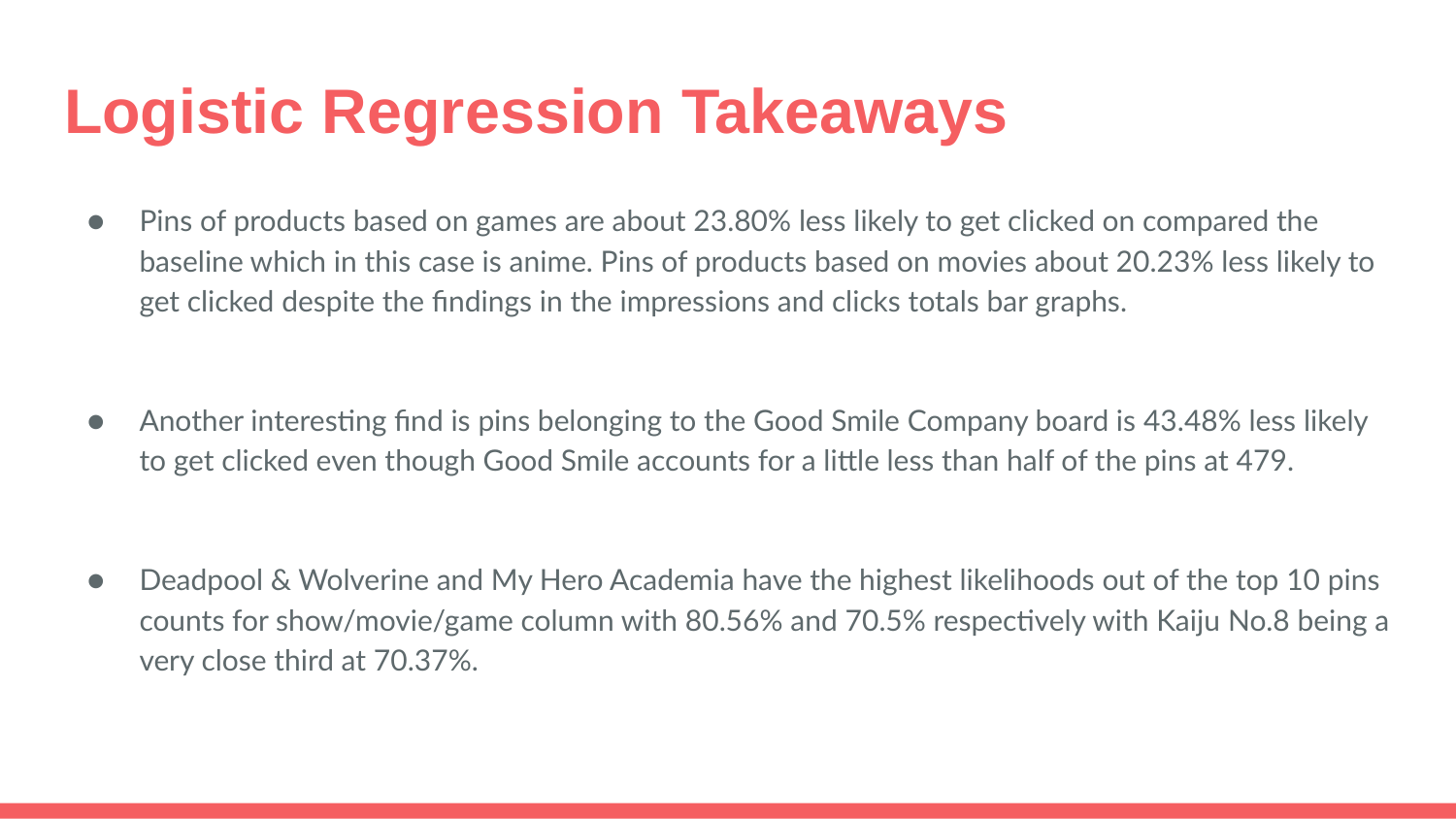

# Logistic Regression Takeaways
Pins of products based on games are about 23.80% less likely to get clicked on compared the baseline which in this case is anime. Pins of products based on movies about 20.23% less likely to get clicked despite the findings in the impressions and clicks totals bar graphs.

Another interesting find is pins belonging to the Good Smile Company board is 43.48% less likely to get clicked even though Good Smile accounts for a little less than half of the pins at 479.

Deadpool & Wolverine and My Hero Academia have the highest likelihoods out of the top 10 pins counts for show/movie/game column with 80.56% and 70.5% respectively with Kaiju No.8 being a very close third at 70.37%.